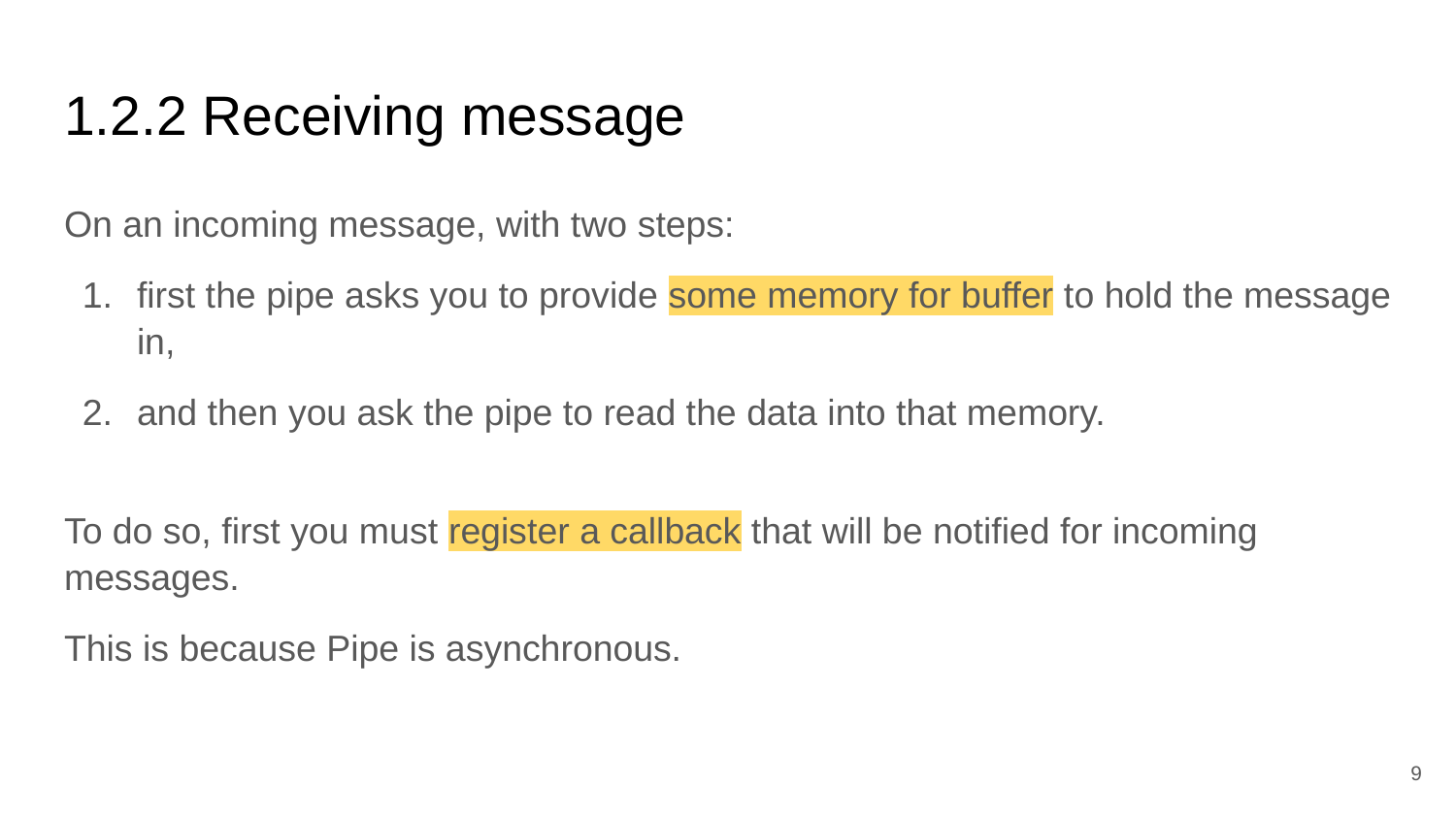

# 1.2.2 Receiving message
On an incoming message, with two steps:
first the pipe asks you to provide some memory for buffer to hold the message in,
and then you ask the pipe to read the data into that memory.
To do so, first you must register a callback that will be notified for incoming messages.
This is because Pipe is asynchronous.

9